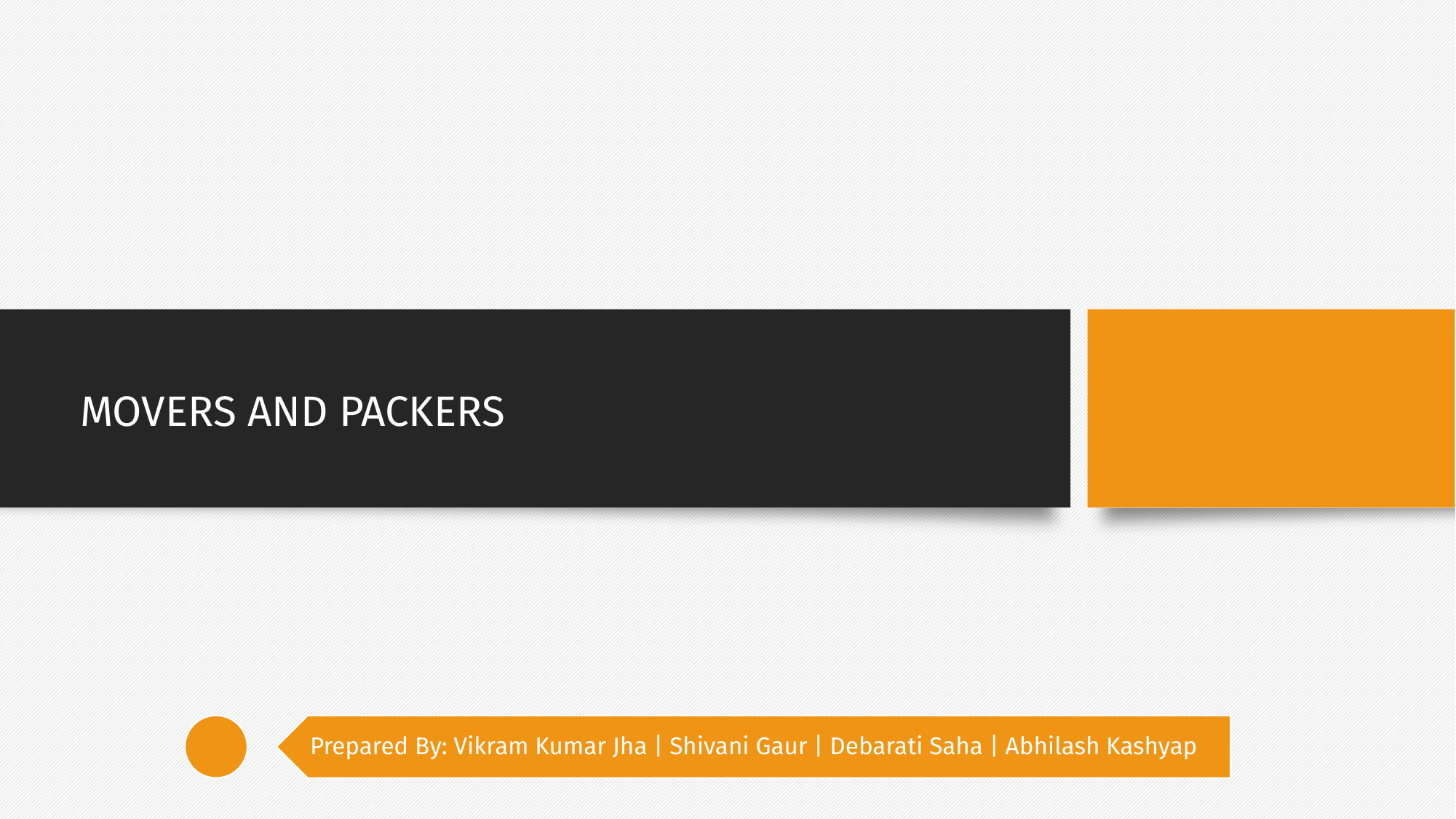

MOVERS AND PACKERS
Prepared By: Vikram Kumar Jha | Shivani Gaur | Debarati Saha | Abhilash Kashyap